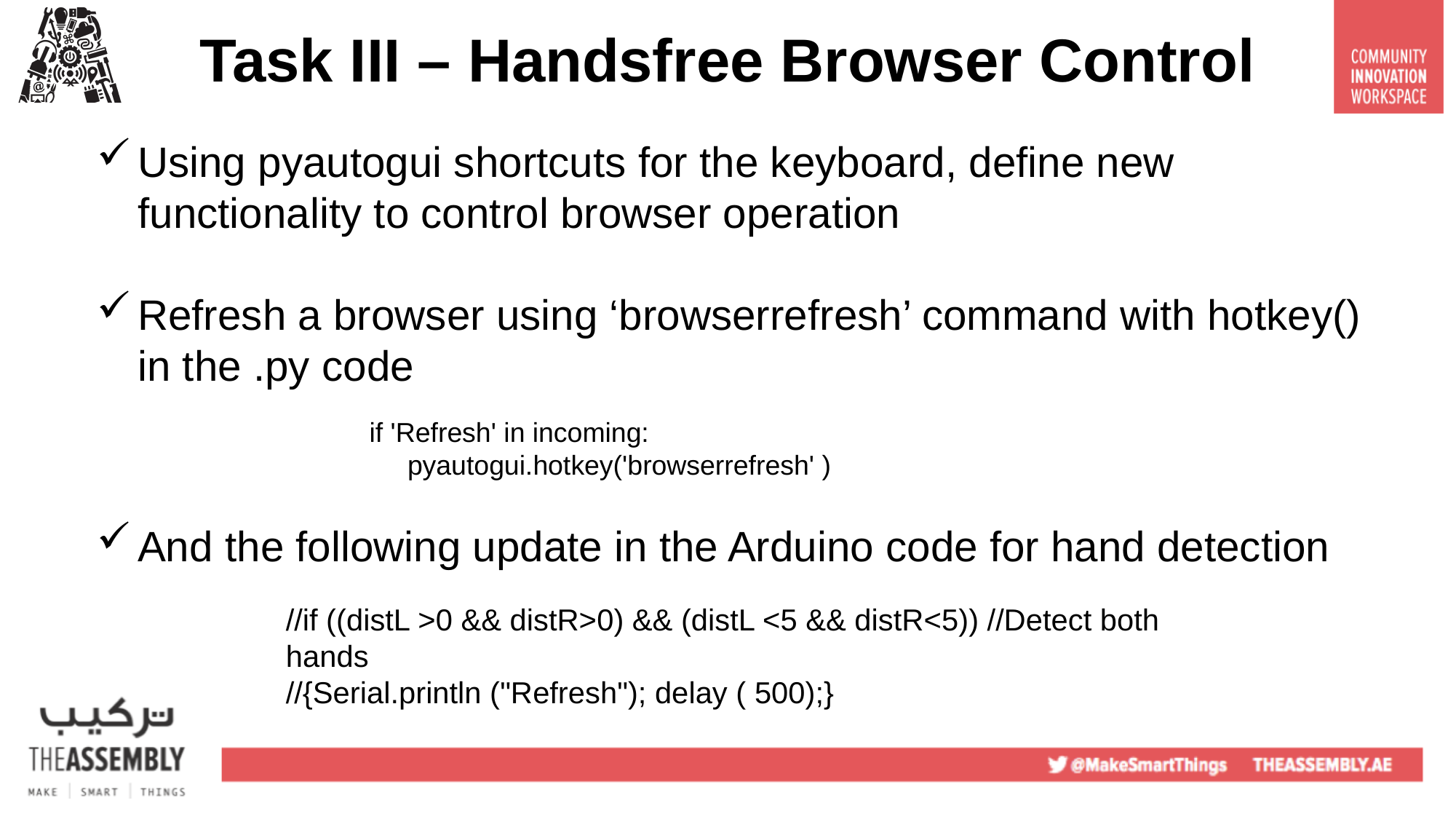

Task III – Handsfree Browser Control
Using pyautogui shortcuts for the keyboard, define new functionality to control browser operation

Refresh a browser using ‘browserrefresh’ command with hotkey() in the .py code
if 'Refresh' in incoming:
     pyautogui.hotkey('browserrefresh' )
And the following update in the Arduino code for hand detection
//if ((distL >0 && distR>0) && (distL <5 && distR<5)) //Detect both hands
//{Serial.println ("Refresh"); delay ( 500);}